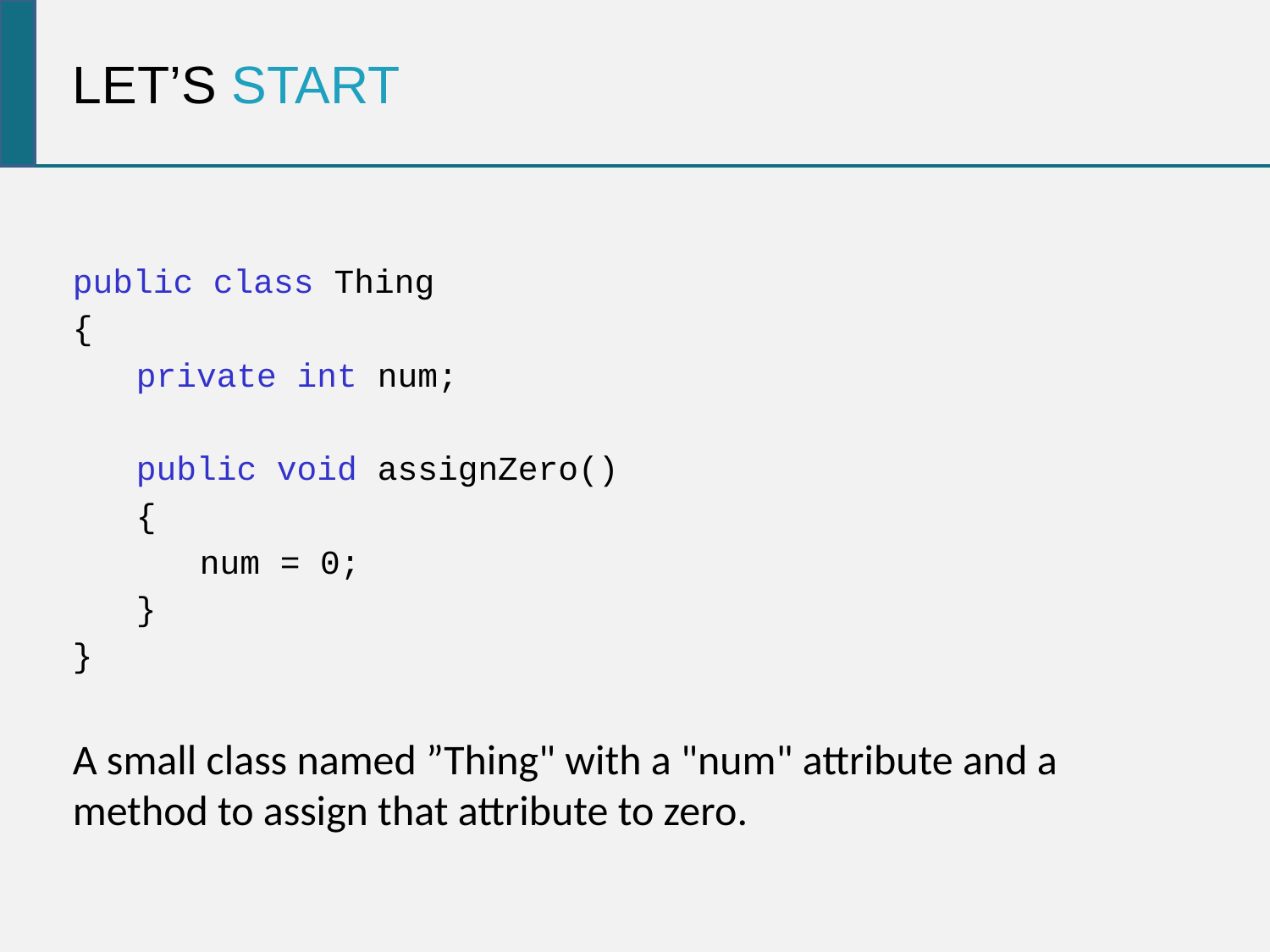

Let’s start

public class Thing
{
private int num;

public void assignZero()
{
num = 0;
}
}

A small class named ”Thing" with a "num" attribute and a method to assign that attribute to zero.